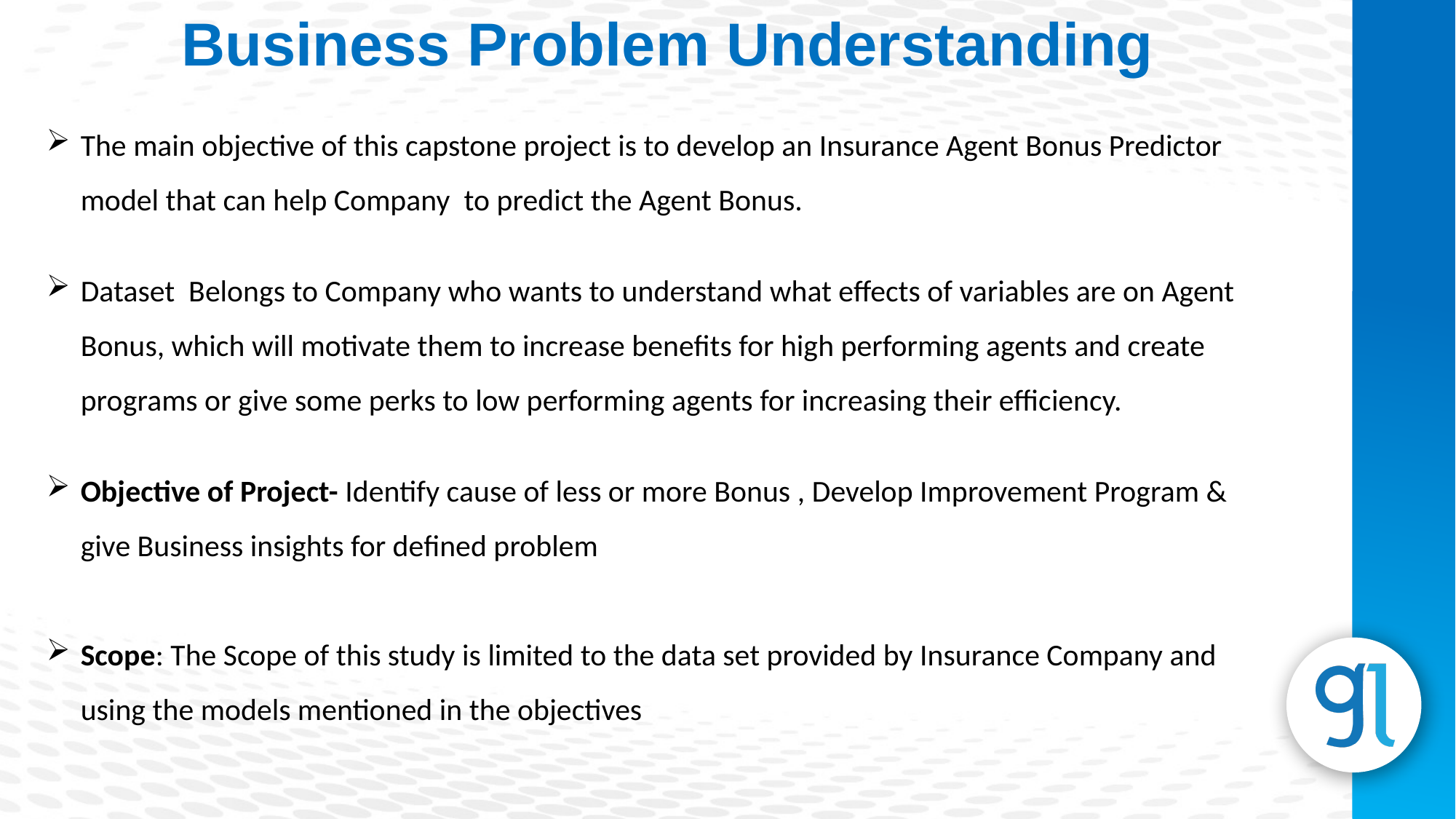

Business Problem Understanding
The main objective of this capstone project is to develop an Insurance Agent Bonus Predictor model that can help Company  to predict the Agent Bonus.

Dataset  Belongs to Company who wants to understand what effects of variables are on Agent Bonus, which will motivate them to increase benefits for high performing agents and create programs or give some perks to low performing agents for increasing their efficiency.

Objective of Project- Identify cause of less or more Bonus , Develop Improvement Program & give Business insights for defined problem

Scope: The Scope of this study is limited to the data set provided by Insurance Company and using the models mentioned in the objectives